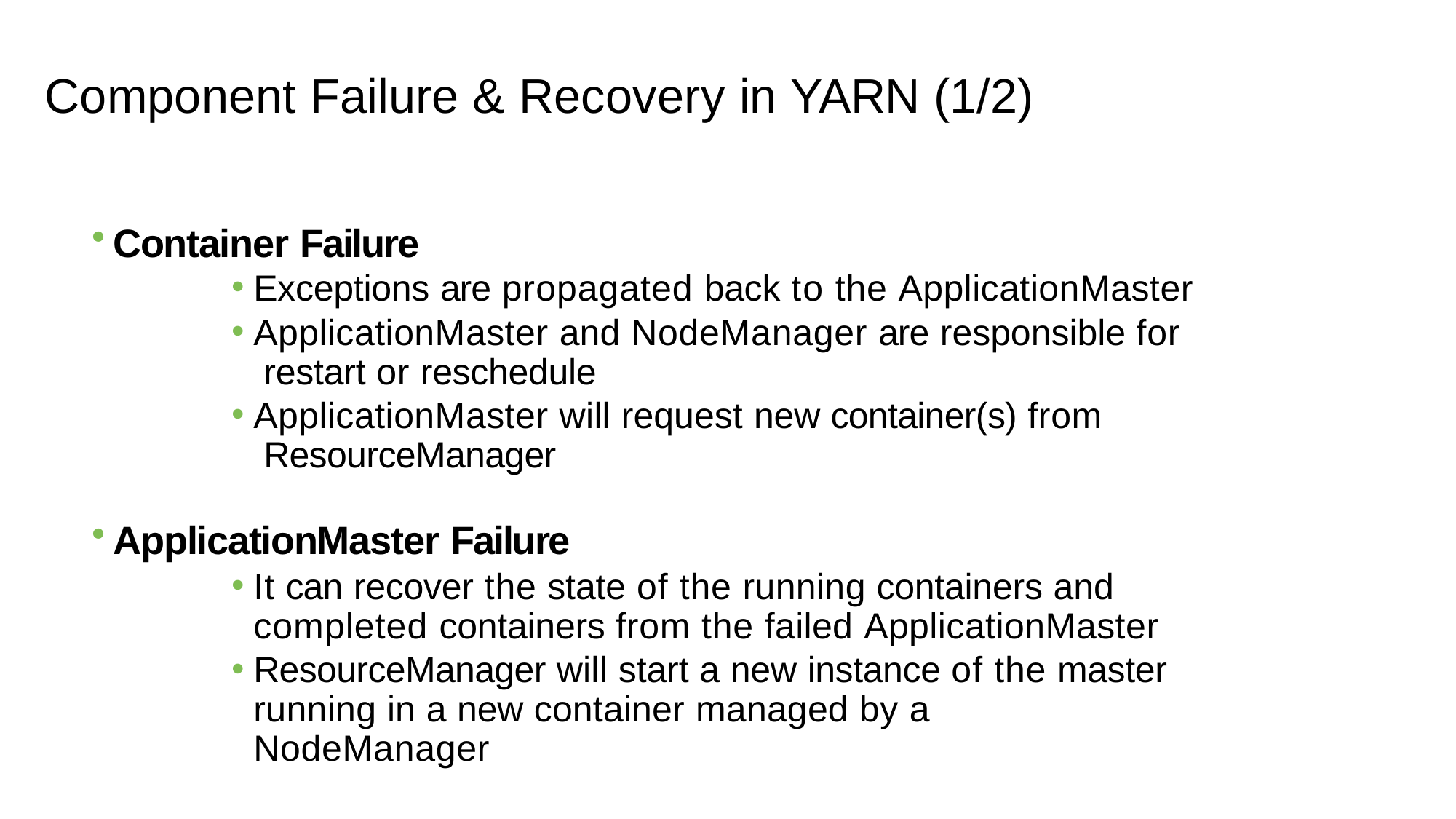

# Component Failure & Recovery in YARN (1/2)
Container Failure
Exceptions are propagated back to the ApplicationMaster
ApplicationMaster and NodeManager are responsible for  restart or reschedule
ApplicationMaster will request new container(s) from  ResourceManager

ApplicationMaster Failure
It can recover the state of the running containers and  completed containers from the failed ApplicationMaster
ResourceManager will start a new instance of the master  running in a new container managed by a	NodeManager